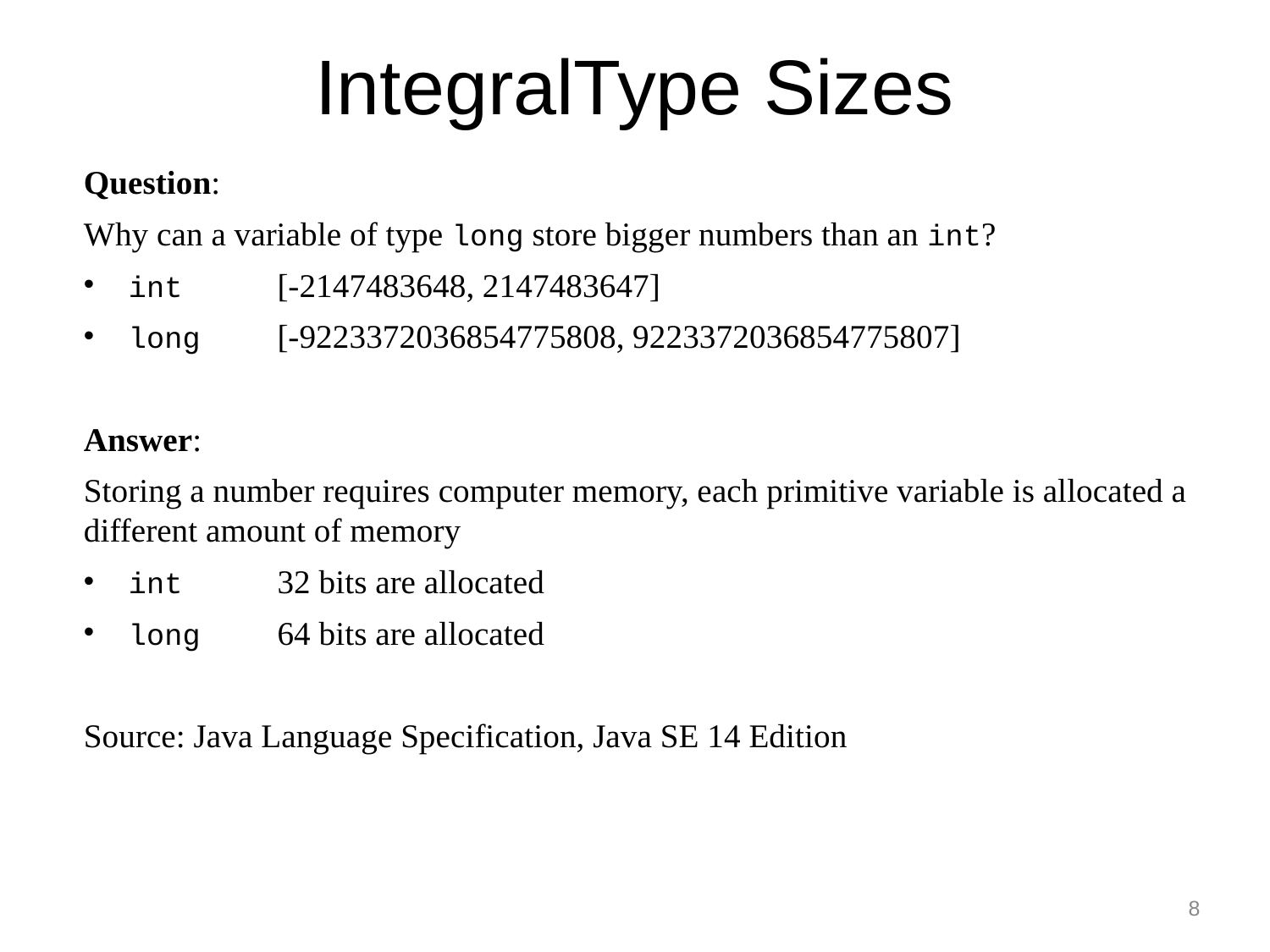

# IntegralType Sizes
Question:
Why can a variable of type long store bigger numbers than an int?
int 	[-2147483648, 2147483647]
long 	[-9223372036854775808, 9223372036854775807]

Answer:
Storing a number requires computer memory, each primitive variable is allocated a different amount of memory
int 	32 bits are allocated
long 	64 bits are allocated

Source: Java Language Specification, Java SE 14 Edition
8